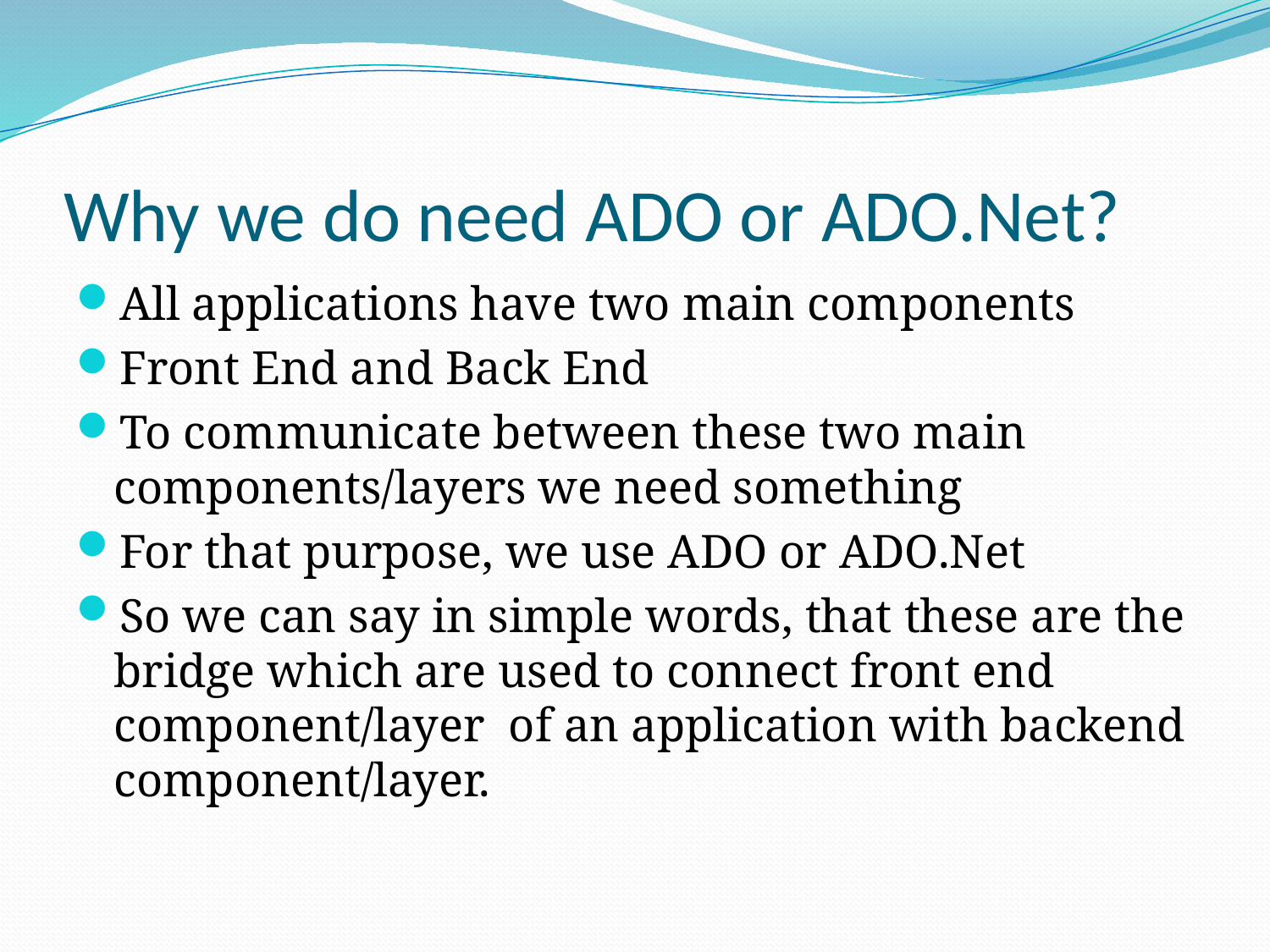

# Why we do need ADO or ADO.Net?
All applications have two main components
Front End and Back End
To communicate between these two main components/layers we need something
For that purpose, we use ADO or ADO.Net
So we can say in simple words, that these are the bridge which are used to connect front end component/layer  of an application with backend component/layer.